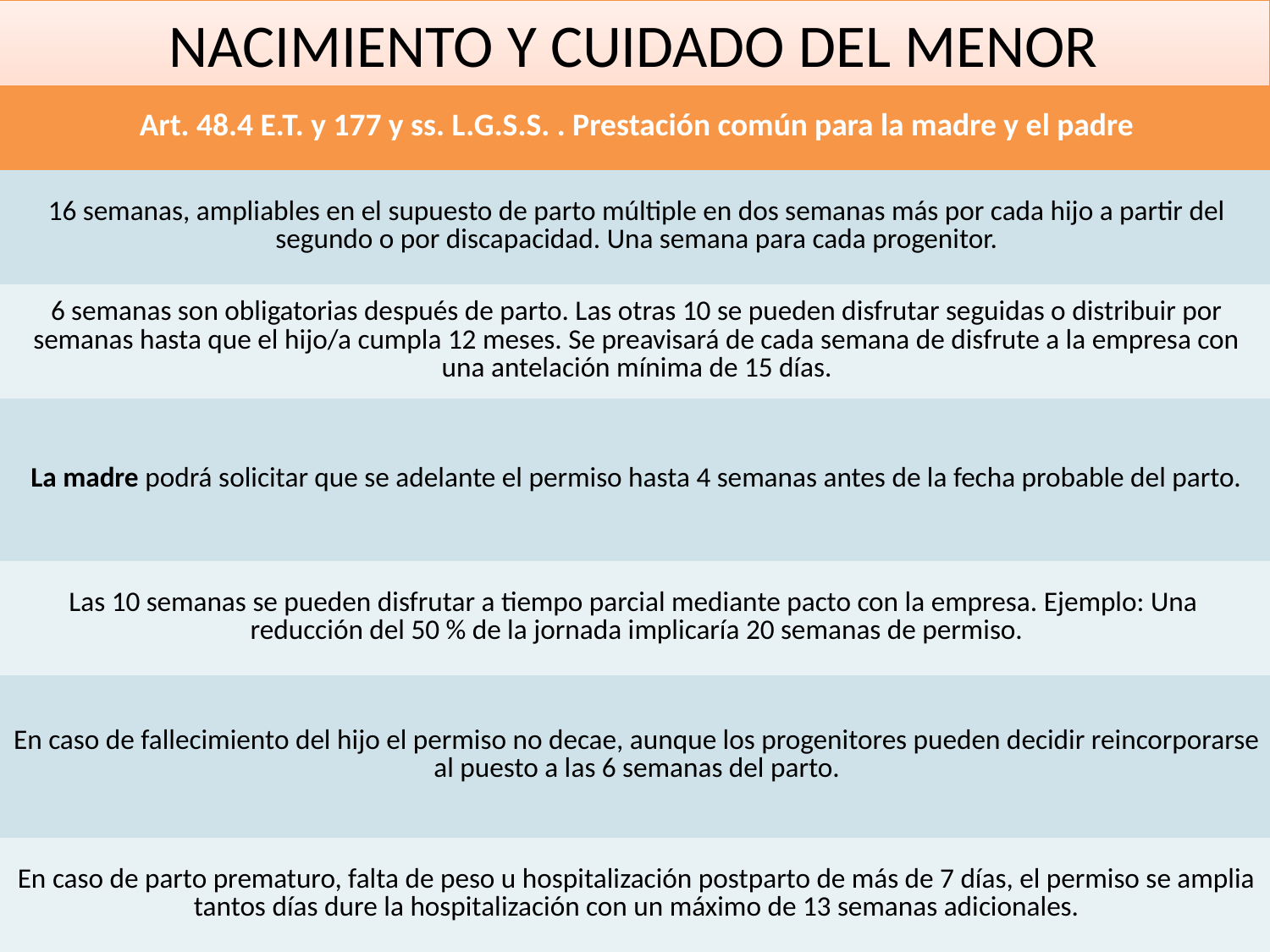

# NACIMIENTO Y CUIDADO DEL MENOR
| Art. 48.4 E.T. y 177 y ss. L.G.S.S. . Prestación común para la madre y el padre |
| --- |
| 16 semanas, ampliables en el supuesto de parto múltiple en dos semanas más por cada hijo a partir del segundo o por discapacidad. Una semana para cada progenitor. |
| 6 semanas son obligatorias después de parto. Las otras 10 se pueden disfrutar seguidas o distribuir por semanas hasta que el hijo/a cumpla 12 meses. Se preavisará de cada semana de disfrute a la empresa con una antelación mínima de 15 días. |
| La madre podrá solicitar que se adelante el permiso hasta 4 semanas antes de la fecha probable del parto. |
| Las 10 semanas se pueden disfrutar a tiempo parcial mediante pacto con la empresa. Ejemplo: Una reducción del 50 % de la jornada implicaría 20 semanas de permiso. |
| En caso de fallecimiento del hijo el permiso no decae, aunque los progenitores pueden decidir reincorporarse al puesto a las 6 semanas del parto. |
| En caso de parto prematuro, falta de peso u hospitalización postparto de más de 7 días, el permiso se amplia tantos días dure la hospitalización con un máximo de 13 semanas adicionales. |